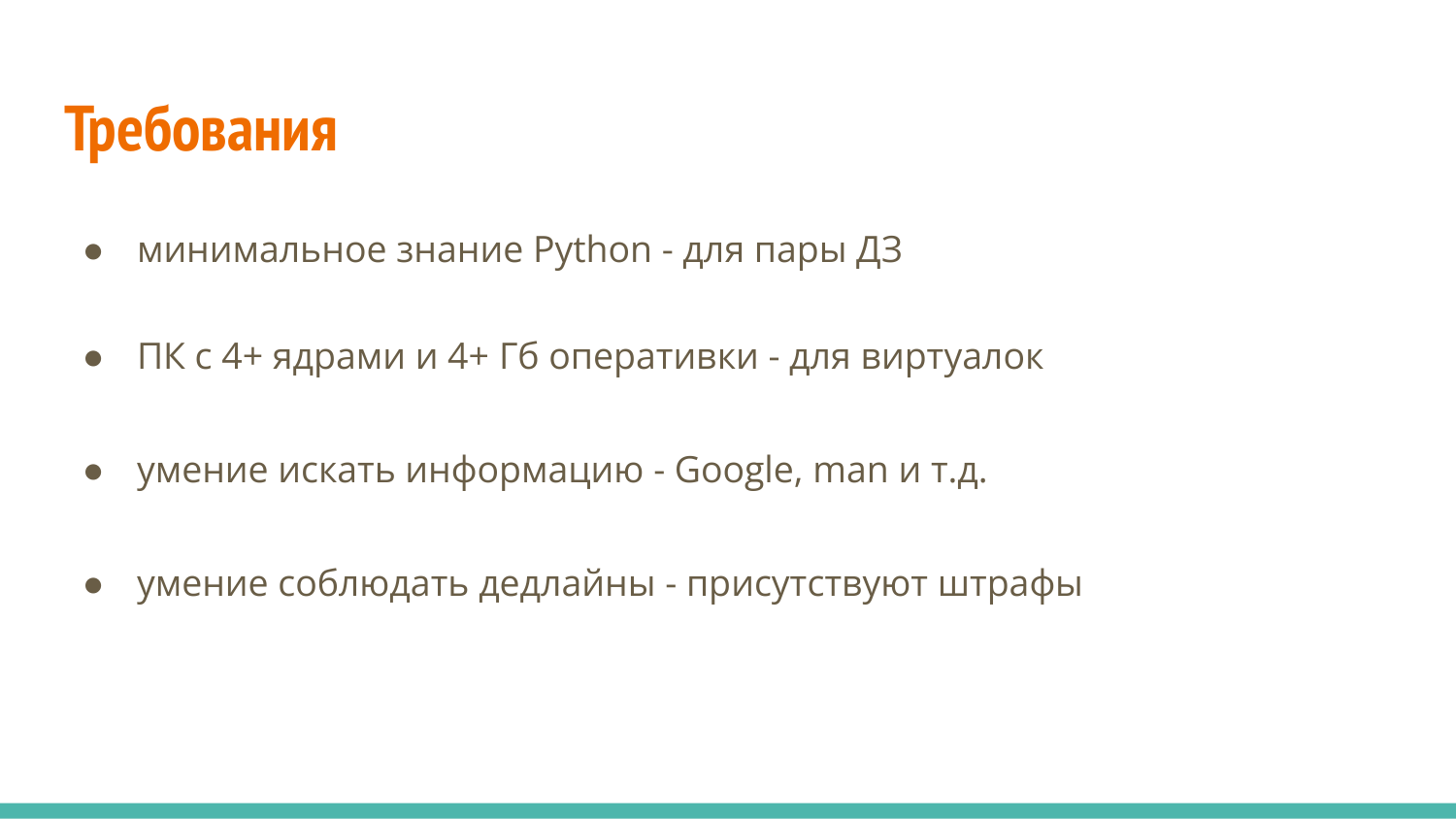

# Требования
минимальное знание Python - для пары ДЗ
ПК с 4+ ядрами и 4+ Гб оперативки - для виртуалок
умение искать информацию - Google, man и т.д.
умение соблюдать дедлайны - присутствуют штрафы